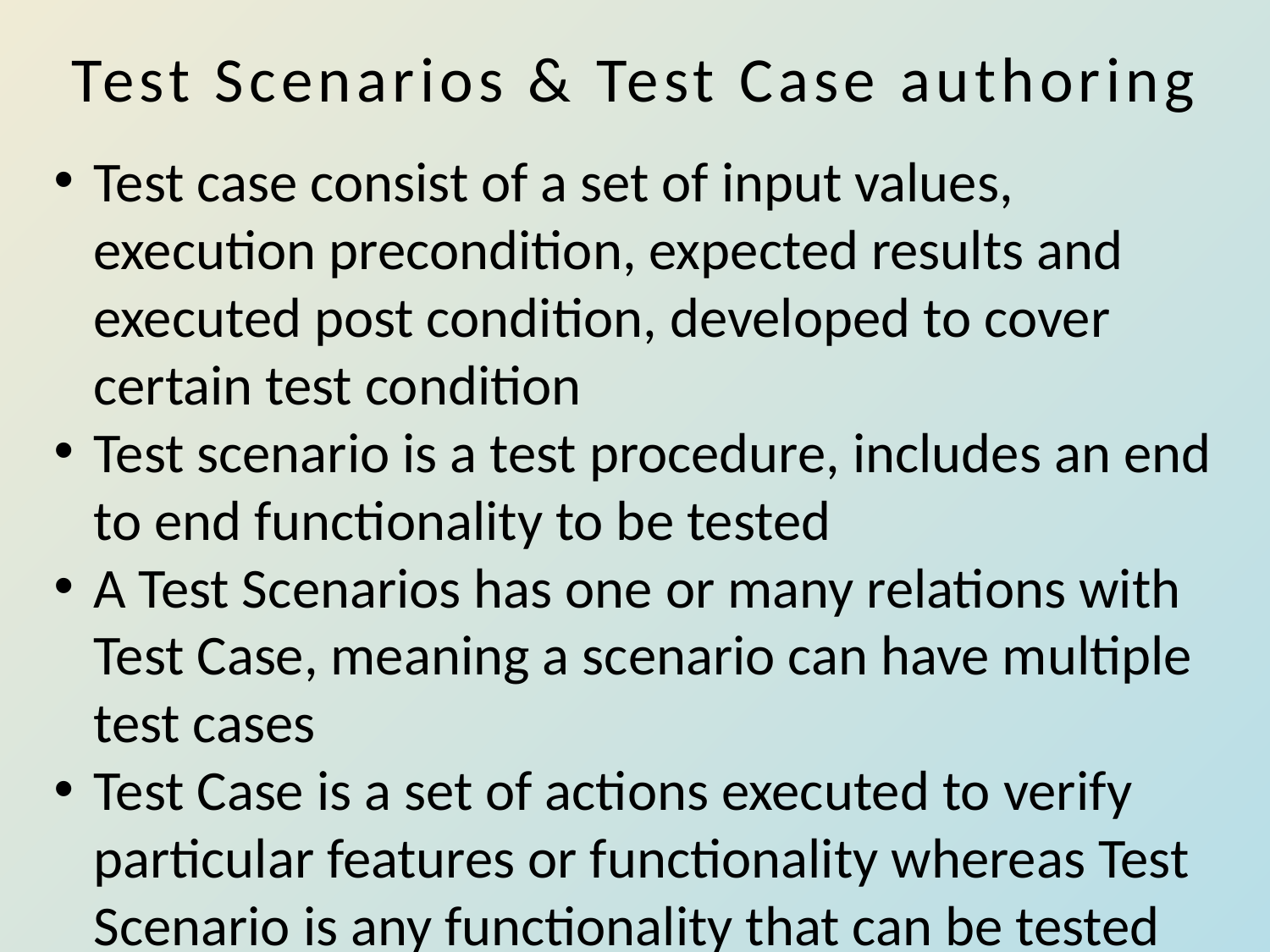

# Test Scenarios & Test Case authoring
Test case consist of a set of input values, execution precondition, expected results and executed post condition, developed to cover certain test condition
Test scenario is a test procedure, includes an end to end functionality to be tested
A Test Scenarios has one or many relations with Test Case, meaning a scenario can have multiple test cases
Test Case is a set of actions executed to verify particular features or functionality whereas Test Scenario is any functionality that can be tested